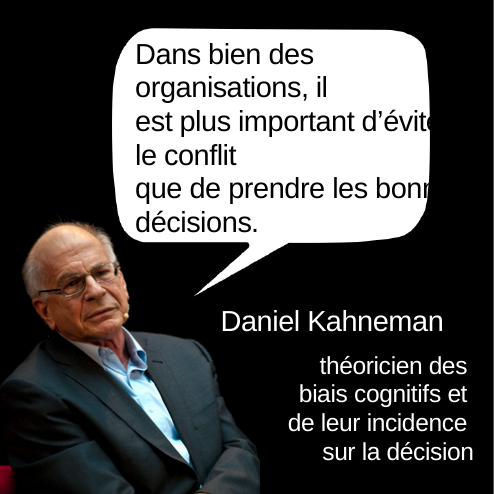

Dans bien des organisations, il
est plus important d’éviter le conflit
que de prendre les bonnes décisions.

Daniel Kahneman
théoricien des
biais cognitifs et
de leur incidence
sur la décision